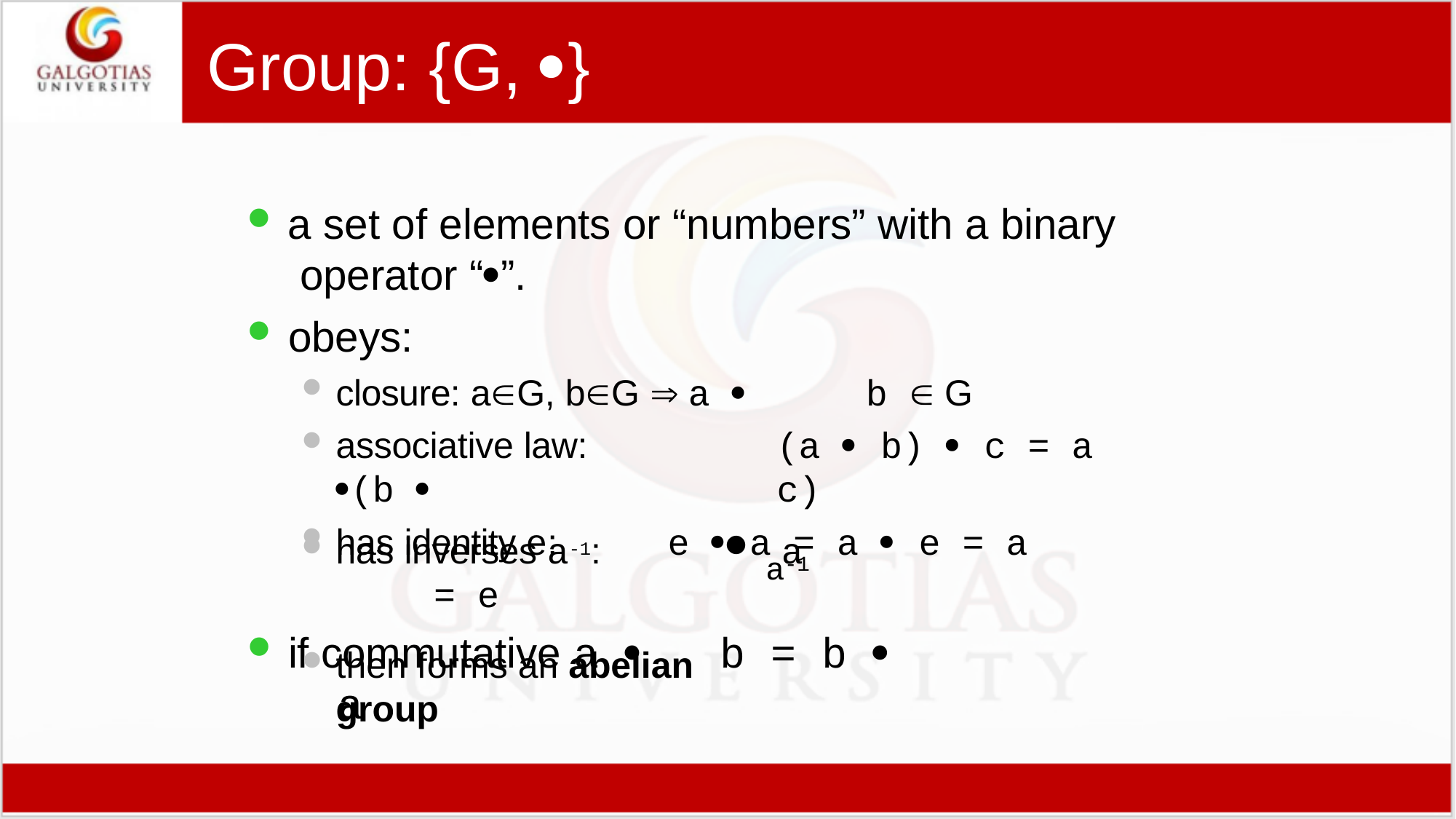

# Group: {G, •}
a set of elements or “numbers” with a binary  operator “•”.
obeys:
closure: a∈G, b∈G ⇒ a •	b ∈ G
associative law:	(a •	b) •	c = a	•(b •	c)
has identity e:	e •	a = a	•	e = a
a-1
has inverses a-1:	a	= e
if commutative a •	b = b	•	a
then forms an abelian group